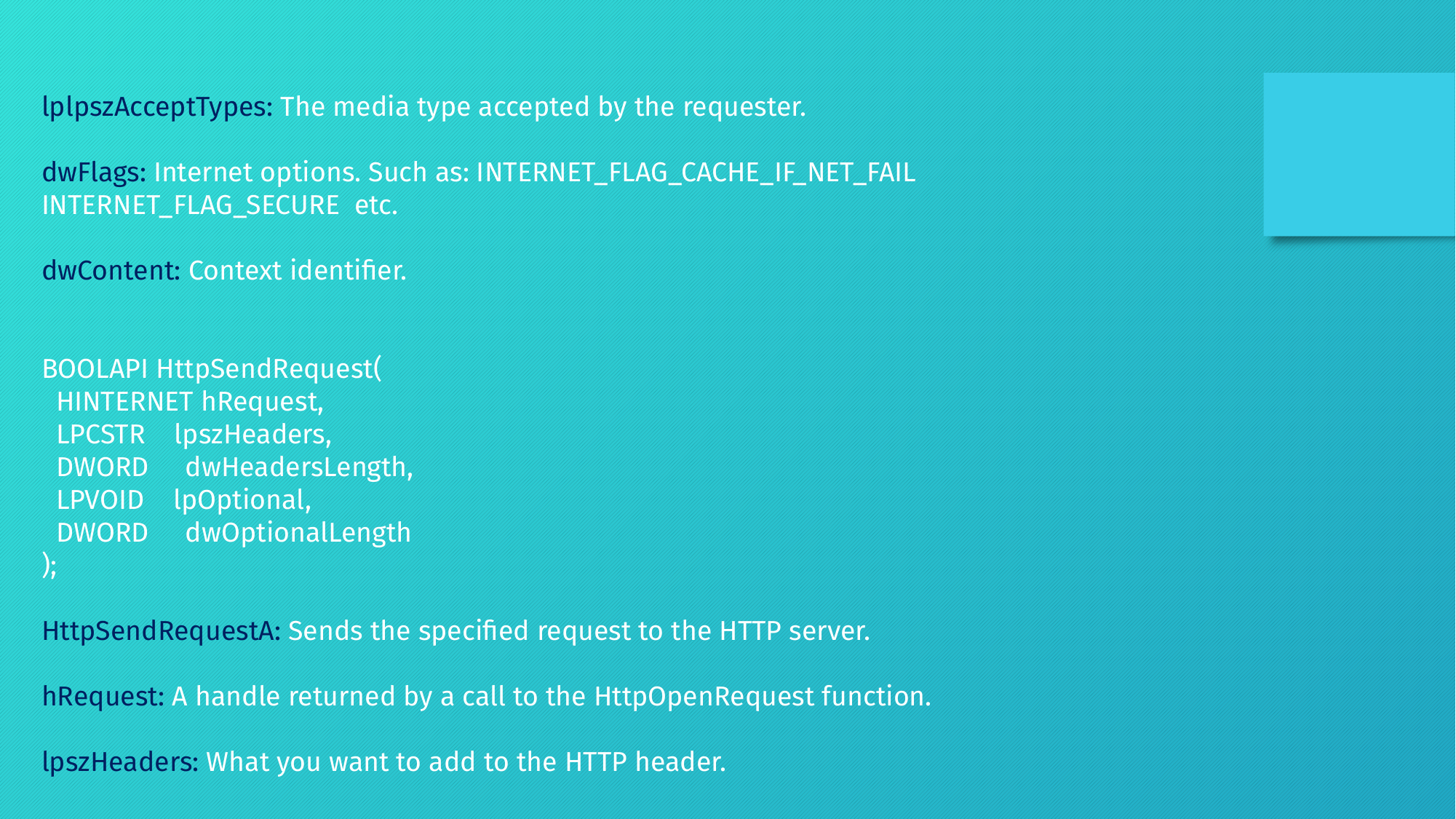

lplpszAcceptTypes: The media type accepted by the requester.

dwFlags: Internet options. Such as: INTERNET_FLAG_CACHE_IF_NET_FAIL INTERNET_FLAG_SECURE  etc.

dwContent: Context identifier.

BOOLAPI HttpSendRequest(
  HINTERNET hRequest,
  LPCSTR    lpszHeaders,
  DWORD     dwHeadersLength,
  LPVOID    lpOptional,
  DWORD     dwOptionalLength
);

HttpSendRequestA: Sends the specified request to the HTTP server.

hRequest: A handle returned by a call to the HttpOpenRequest function.

lpszHeaders: What you want to add to the HTTP header.